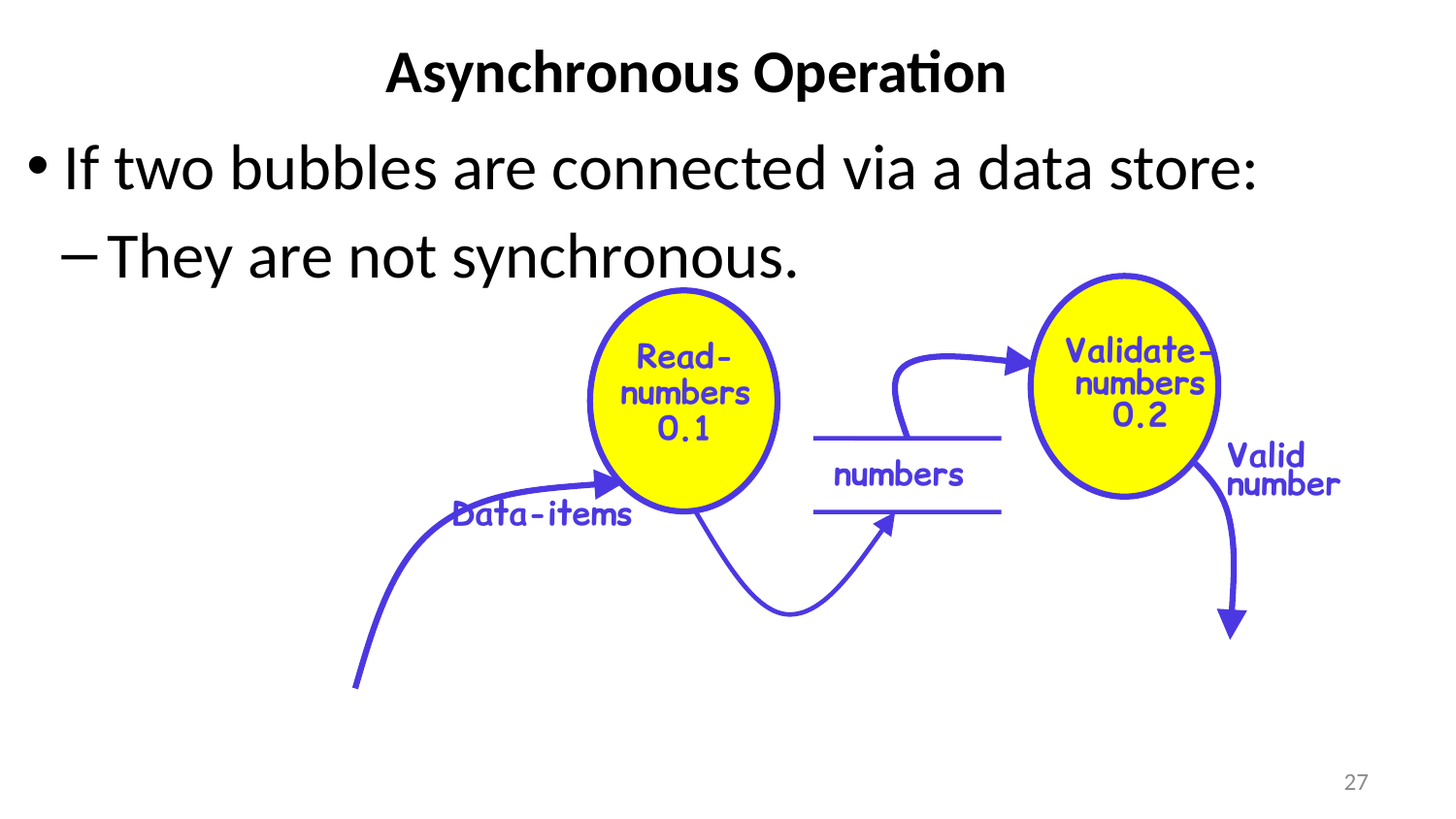

# Asynchronous Operation
If two bubbles are connected via a data store:
They are not synchronous.

Validate-numbers
0.2
Read-numbers
0.1

Valid number
numbers

Data-items

27